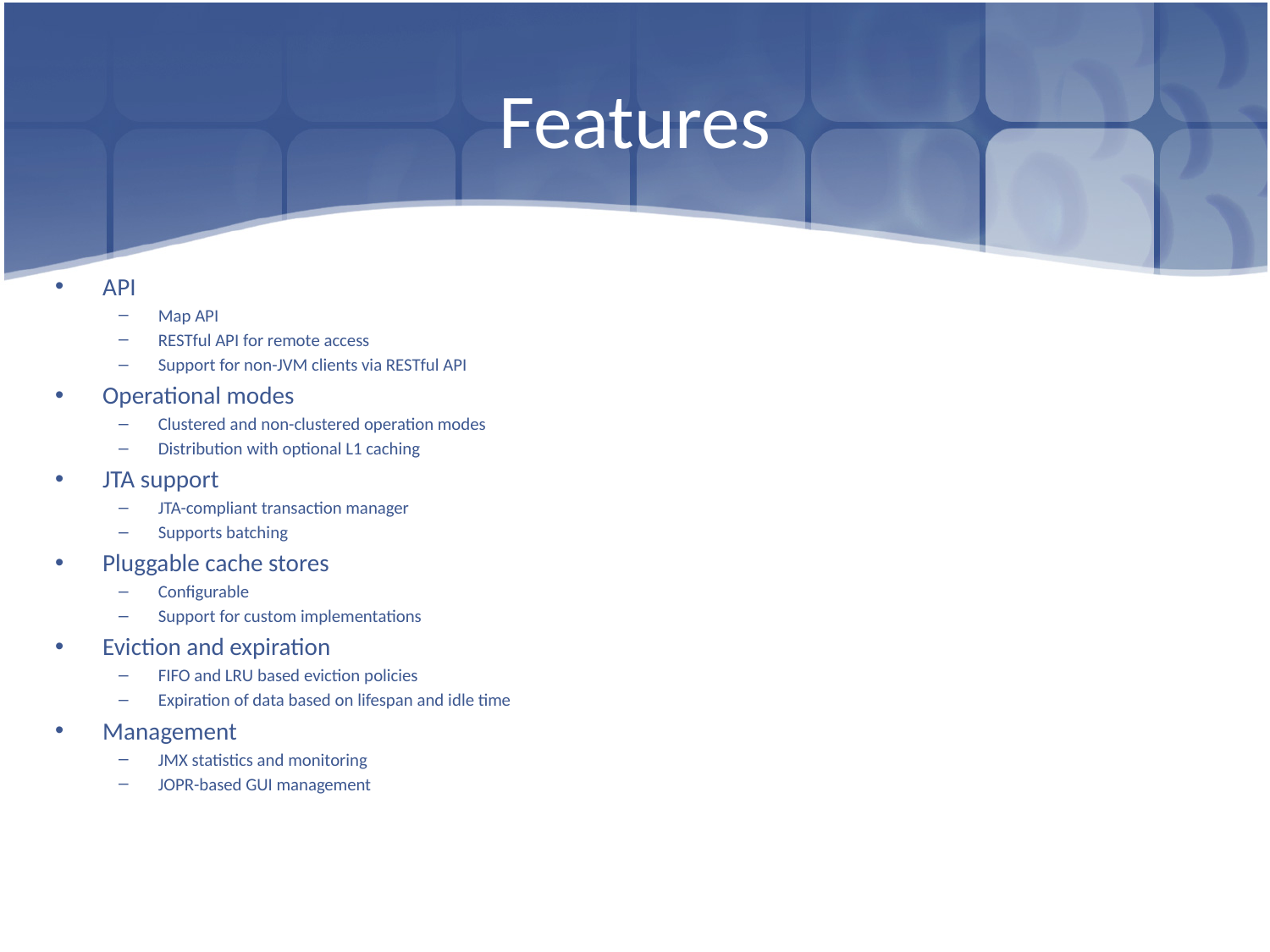

# Features
API
Map API
RESTful API for remote access
Support for non-JVM clients via RESTful API
Operational modes
Clustered and non-clustered operation modes
Distribution with optional L1 caching
JTA support
JTA-compliant transaction manager
Supports batching
Pluggable cache stores
Configurable
Support for custom implementations
Eviction and expiration
FIFO and LRU based eviction policies
Expiration of data based on lifespan and idle time
Management
JMX statistics and monitoring
JOPR-based GUI management